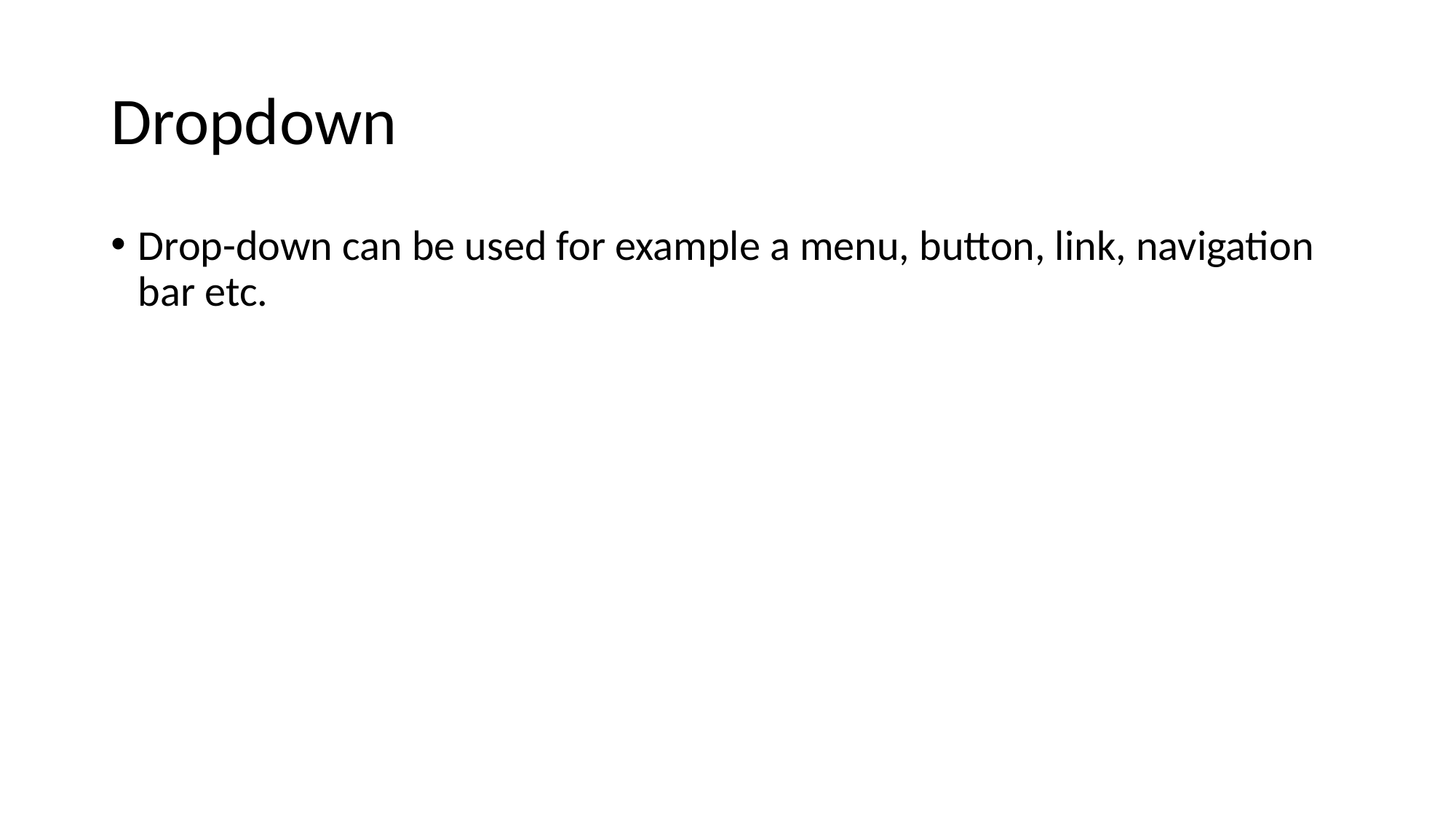

# Dropdown
Drop-down can be used for example a menu, button, link, navigation bar etc.